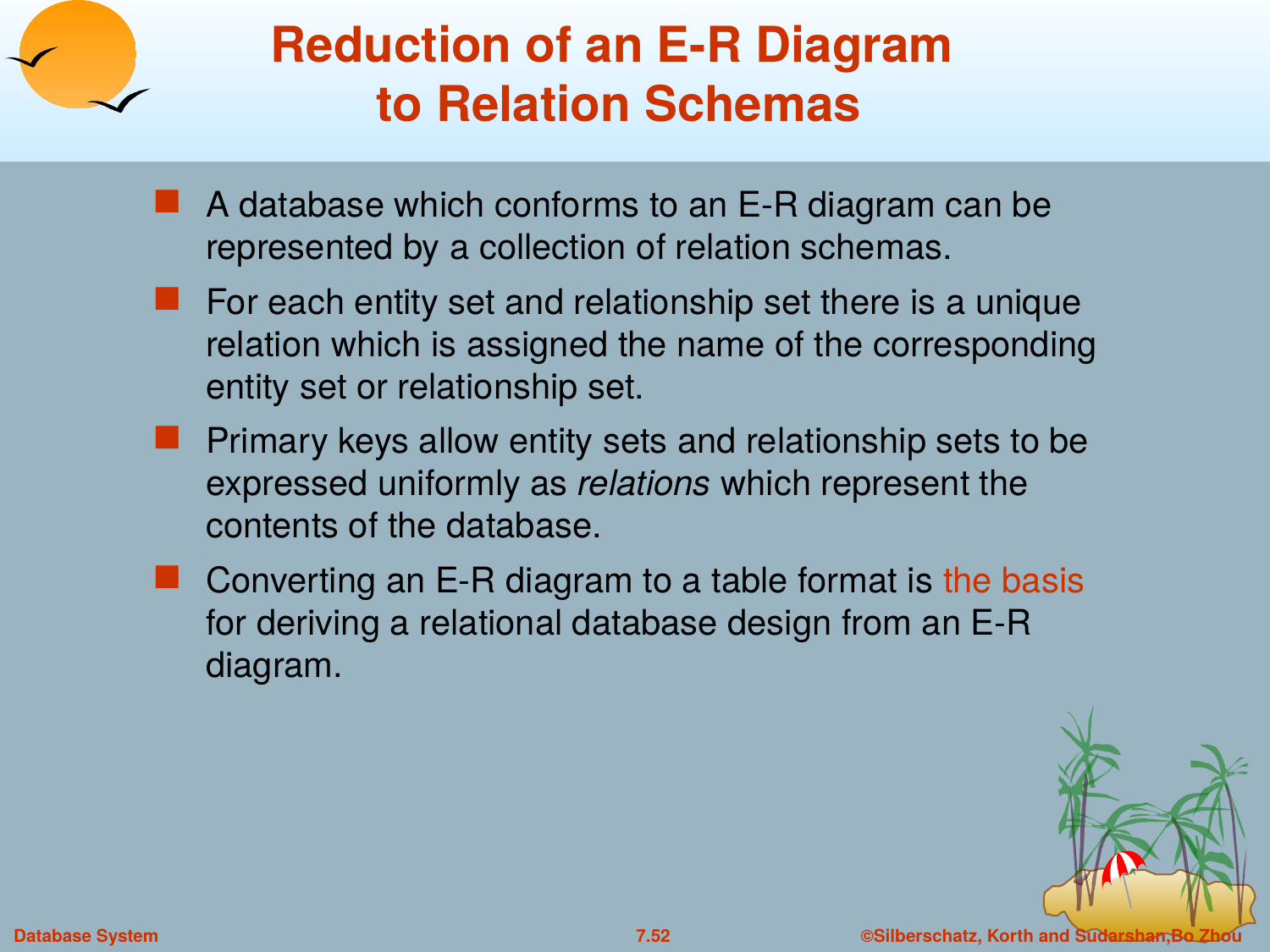

# Reduction of an E-R Diagram to Relation Schemas
A database which conforms to an E-R diagram can be represented by a collection of relation schemas.
For each entity set and relationship set there is a unique relation which is assigned the name of the corresponding entity set or relationship set.
Primary keys allow entity sets and relationship sets to be expressed uniformly as relations which represent the contents of the database.
Converting an E-R diagram to a table format is the basis for deriving a relational database design from an E-R diagram.